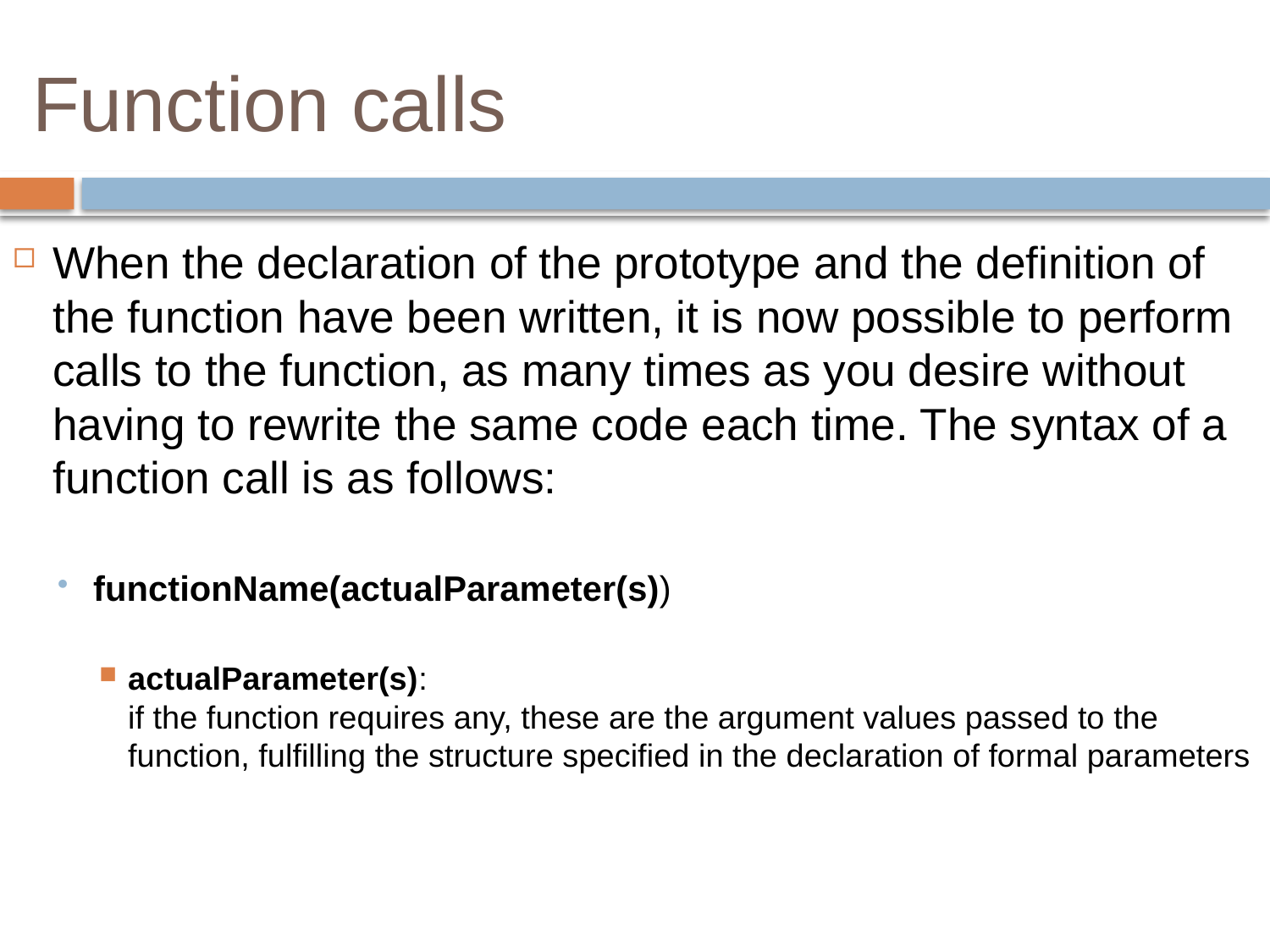

# Function calls
When the declaration of the prototype and the definition of the function have been written, it is now possible to perform calls to the function, as many times as you desire without having to rewrite the same code each time. The syntax of a function call is as follows:
functionName(actualParameter(s))
actualParameter(s):
if the function requires any, these are the argument values passed to the function, fulfilling the structure specified in the declaration of formal parameters